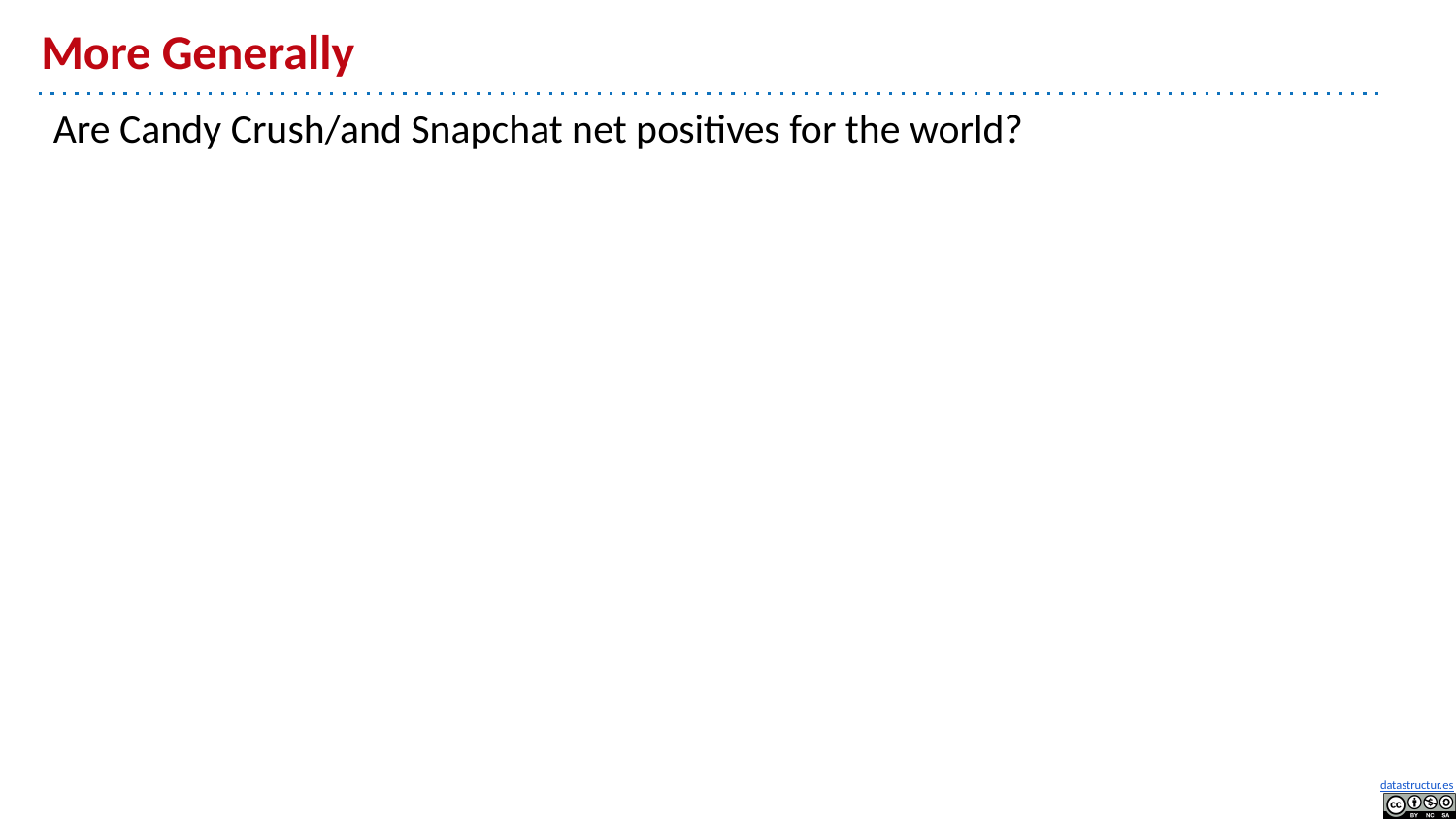

# More Generally
Are Candy Crush/and Snapchat net positives for the world?